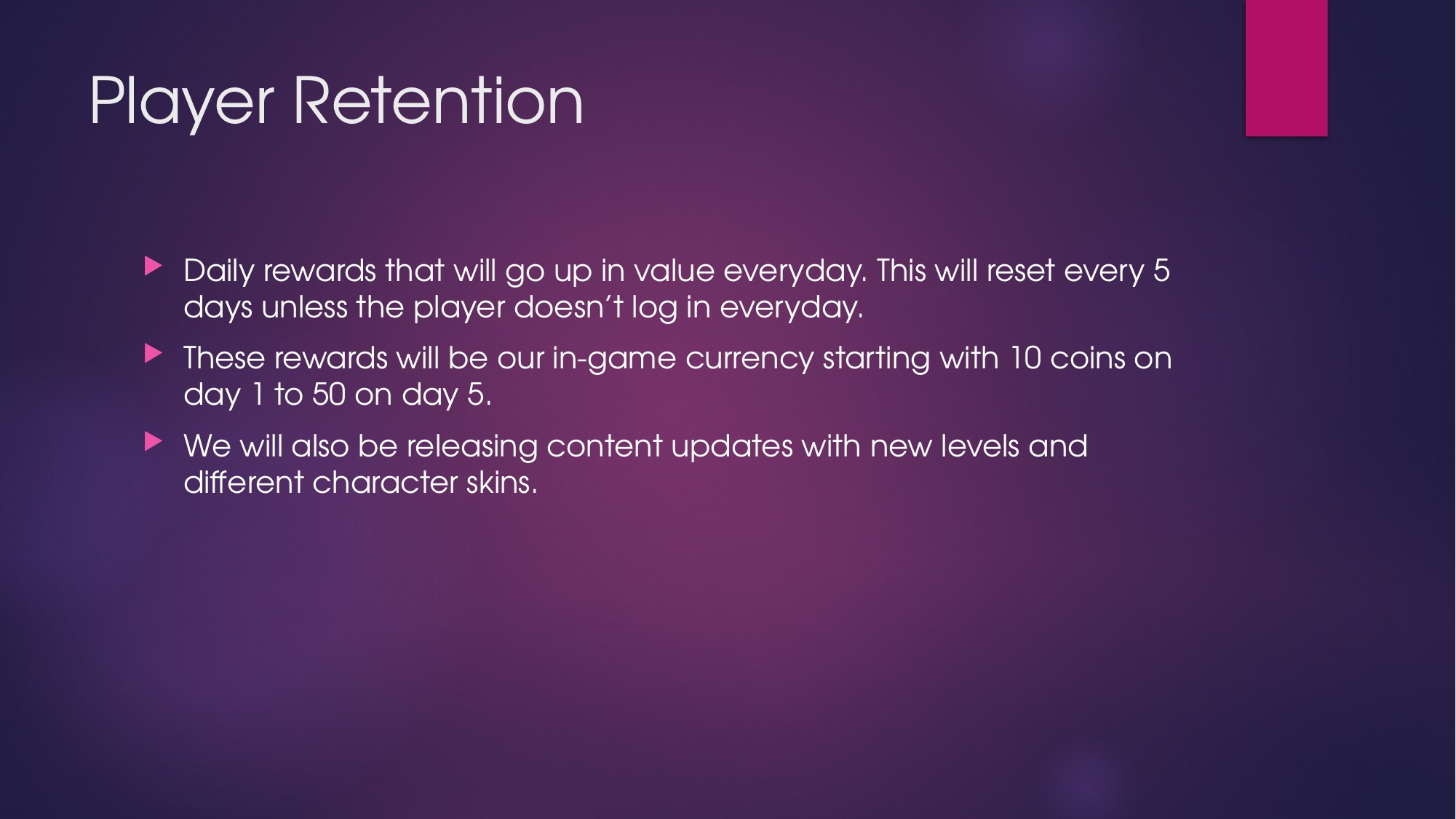

# Player Retention
Daily rewards that will go up in value everyday. This will reset every 5 days unless the player doesn’t log in everyday.
These rewards will be our in-game currency starting with 10 coins on day 1 to 50 on day 5.
We will also be releasing content updates with new levels and different character skins.